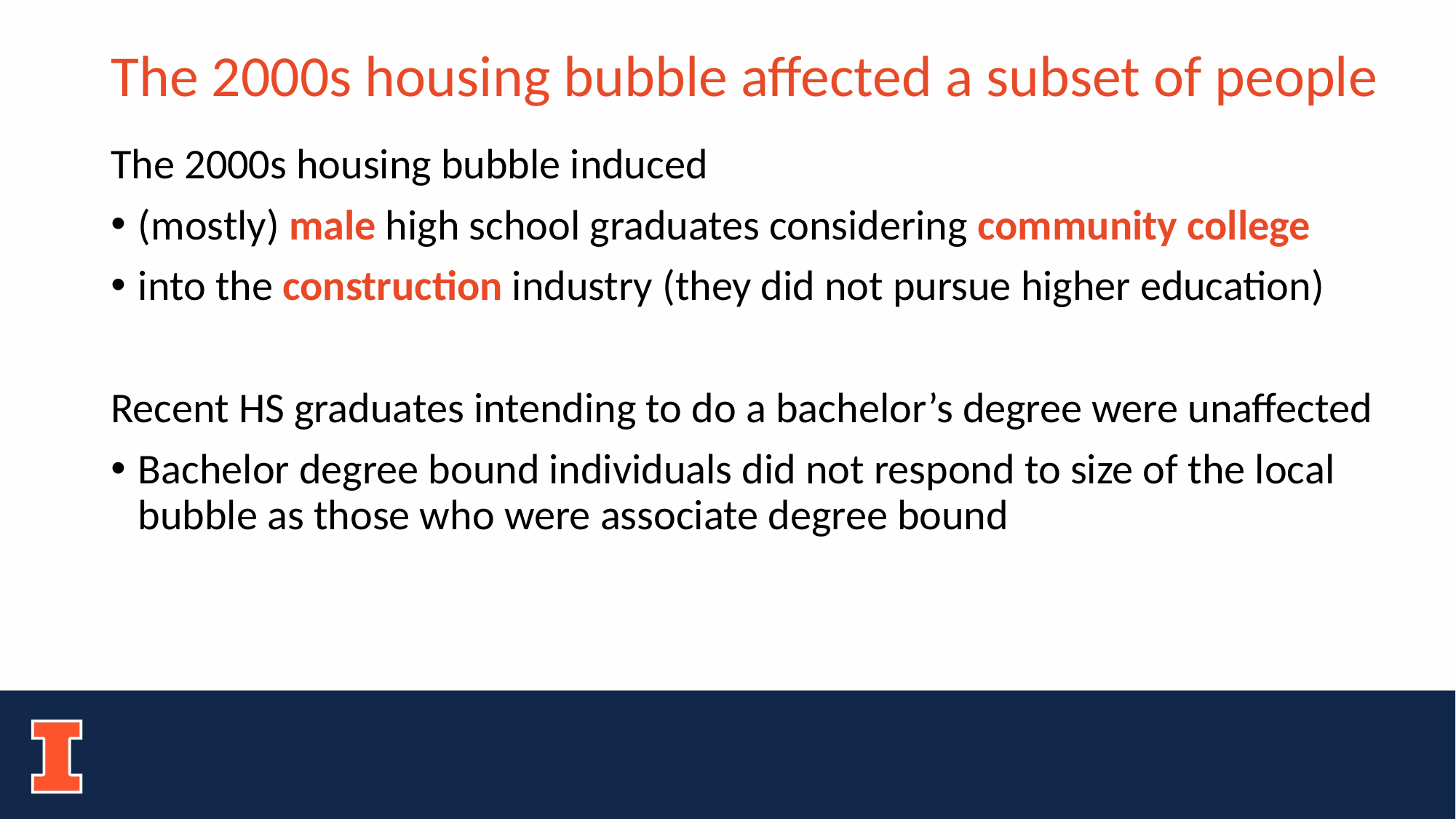

# The 2000s housing bubble affected a subset of people
The 2000s housing bubble induced
(mostly) male high school graduates considering community college
into the construction industry (they did not pursue higher education)

Recent HS graduates intending to do a bachelor’s degree were unaffected
Bachelor degree bound individuals did not respond to size of the local bubble as those who were associate degree bound